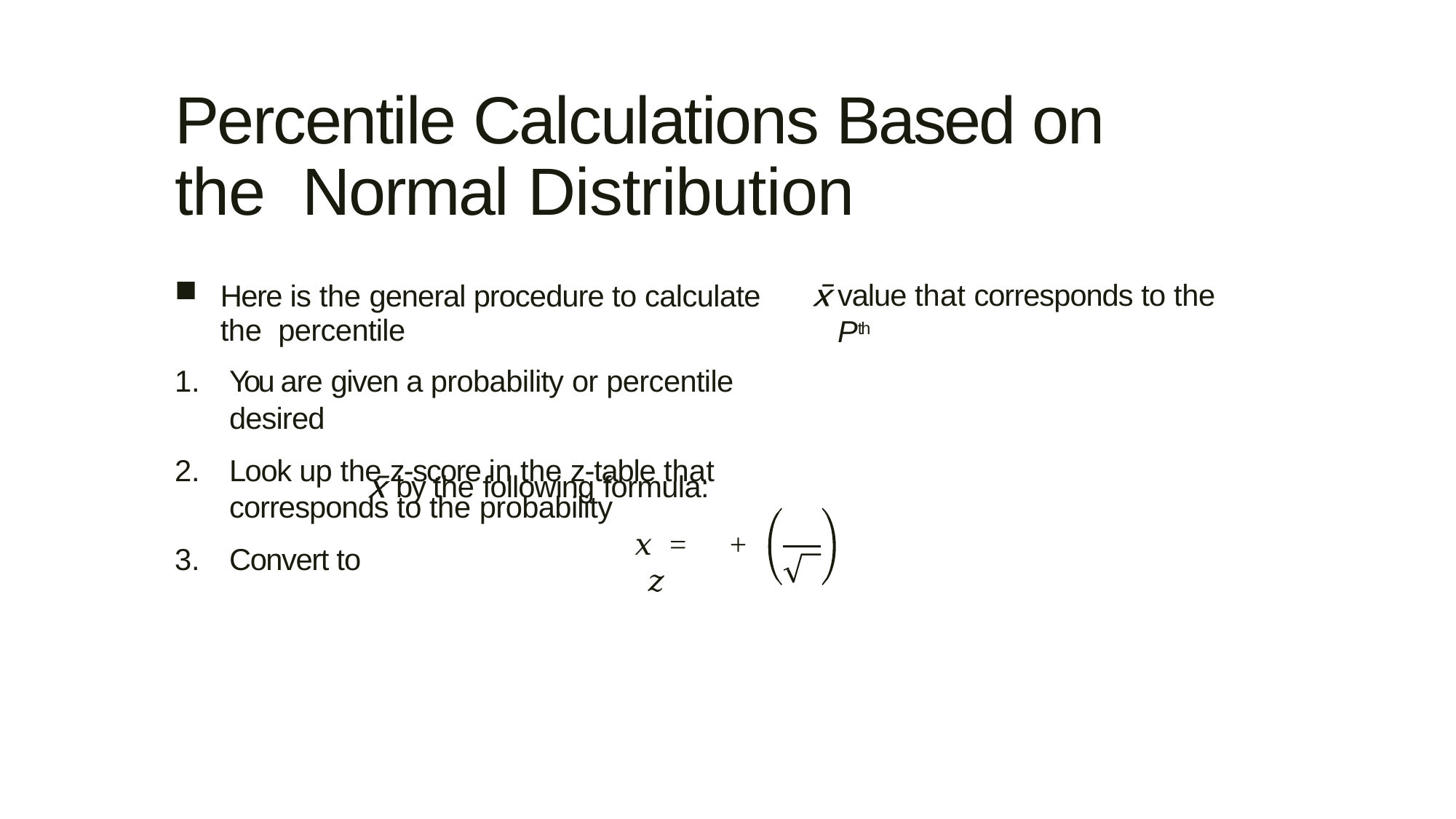

Percentile Calculations Based on the  Normal Distribution
Here is the general procedure to calculate the  percentile
You are given a probability or percentile desired
Look up the z-score in the z-table that corresponds to the probability
Convert to
value that corresponds to the Pth

by the following formula:
𝑥 = 𝜇 +  𝑧

𝜎

𝑛